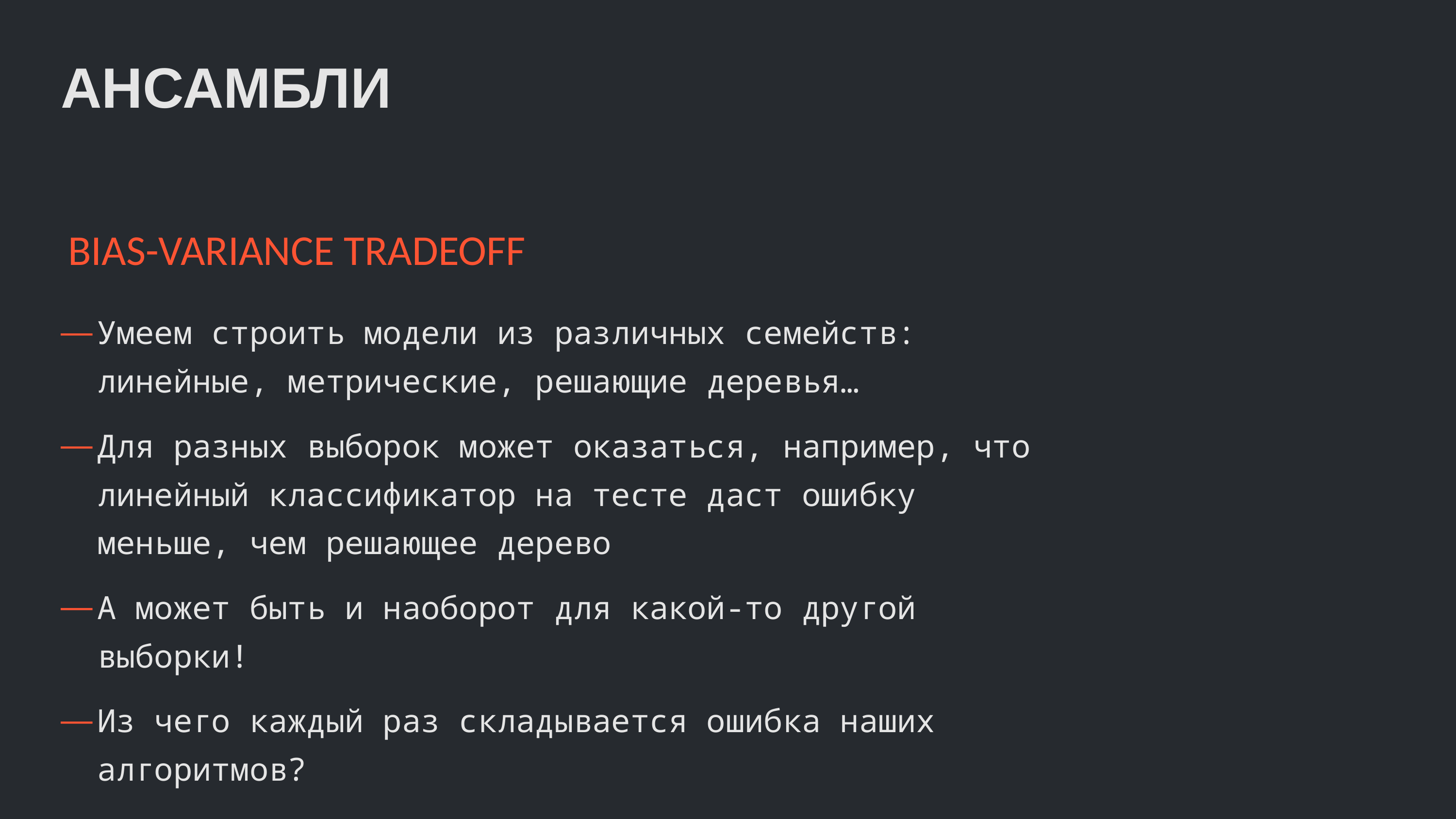

АНСАМБЛИ
BIAS-VARIANCE TRADEOFF
Умеем строить модели из различных семейств: линейные, метрические, решающие деревья…
Для разных выборок может оказаться, например, что линейный классификатор на тесте даст ошибку меньше, чем решающее дерево
А может быть и наоборот для какой-то другой выборки!
Из чего каждый раз складывается ошибка наших алгоритмов?
Оказывается, можно выделить как минимум три фактора!